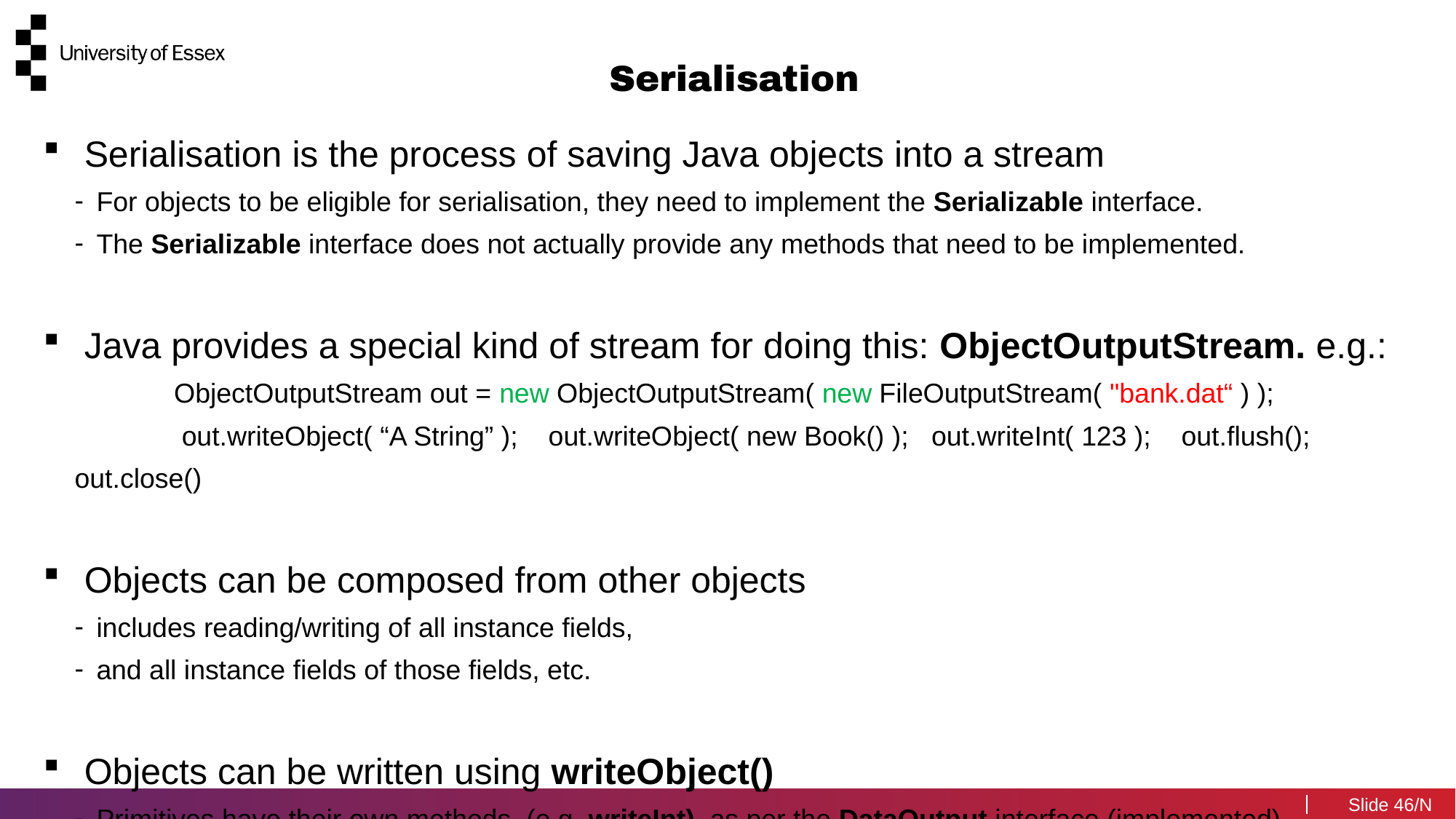

Serialisation
Serialisation is the process of saving Java objects into a stream
For objects to be eligible for serialisation, they need to implement the Serializable interface.
The Serializable interface does not actually provide any methods that need to be implemented.

Java provides a special kind of stream for doing this: ObjectOutputStream. e.g.:
             ObjectOutputStream out = new ObjectOutputStream( new FileOutputStream( "bank.dat“ ) );
              out.writeObject( “A String” );    out.writeObject( new Book() );   out.writeInt( 123 );    out.flush();   out.close()

Objects can be composed from other objects
includes reading/writing of all instance fields,
and all instance fields of those fields, etc.

Objects can be written using writeObject()
Primitives have their own methods, (e.g. writeInt), as per the DataOutput interface (implemented).
A single writeObject() invocation can lead to a large number of objects being written!
46/N